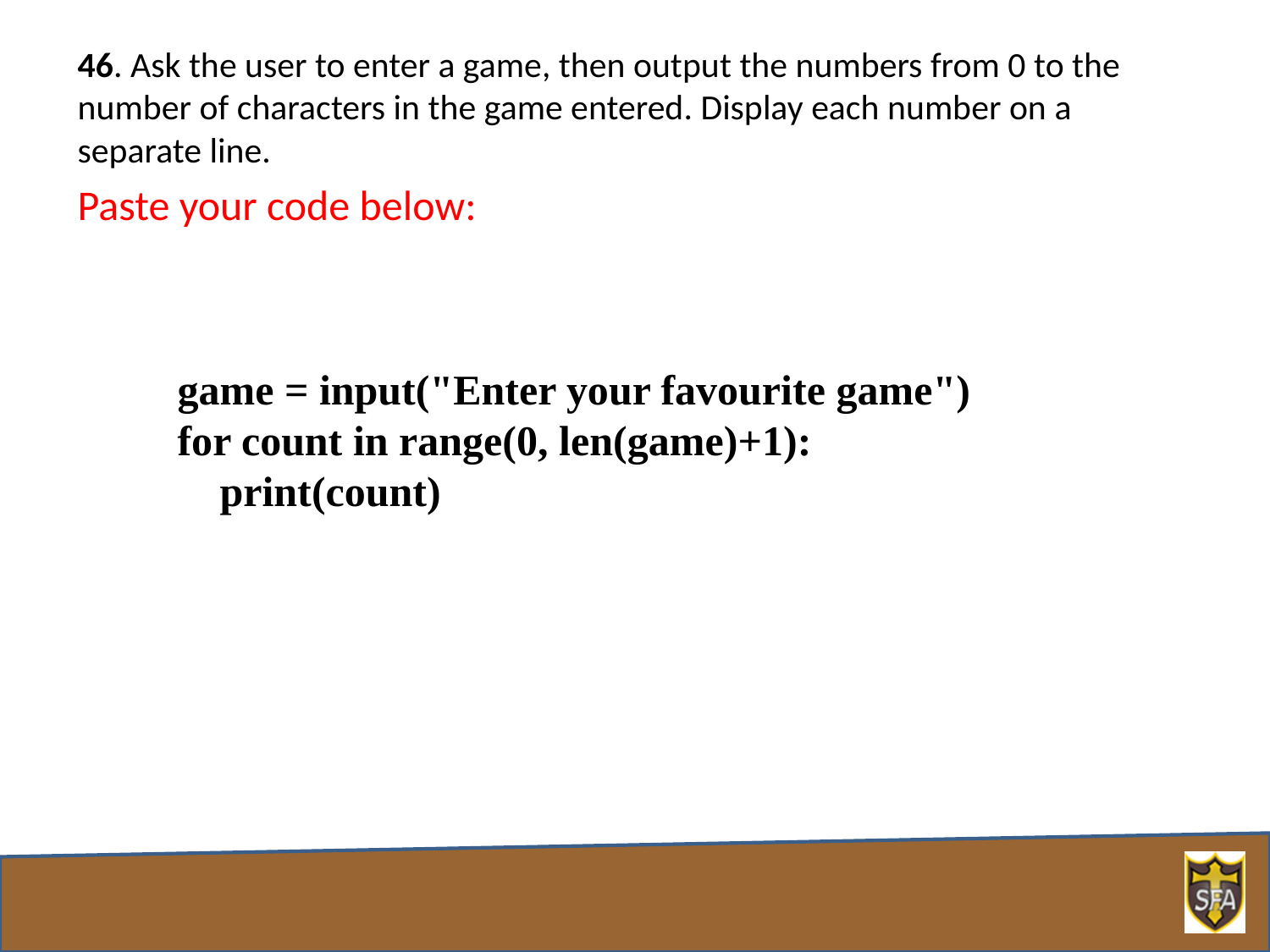

46. Ask the user to enter a game, then output the numbers from 0 to the number of characters in the game entered. Display each number on a separate line.
Paste your code below:

game = input("Enter your favourite game")
for count in range(0, len(game)+1):
    print(count)